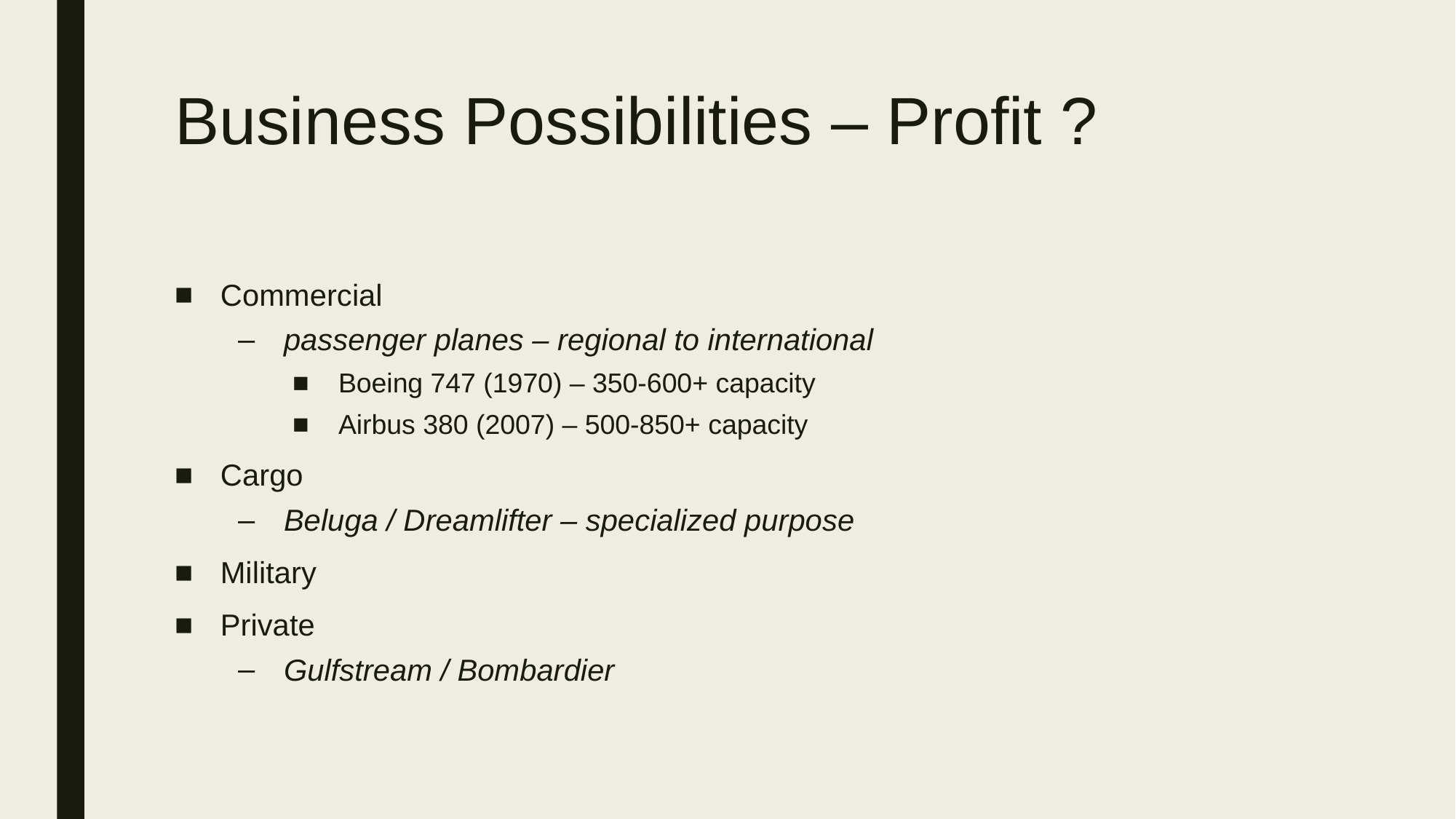

# Business Possibilities – Profit ?
Commercial
passenger planes – regional to international
Boeing 747 (1970) – 350-600+ capacity
Airbus 380 (2007) – 500-850+ capacity
Cargo
Beluga / Dreamlifter – specialized purpose
Military
Private
Gulfstream / Bombardier